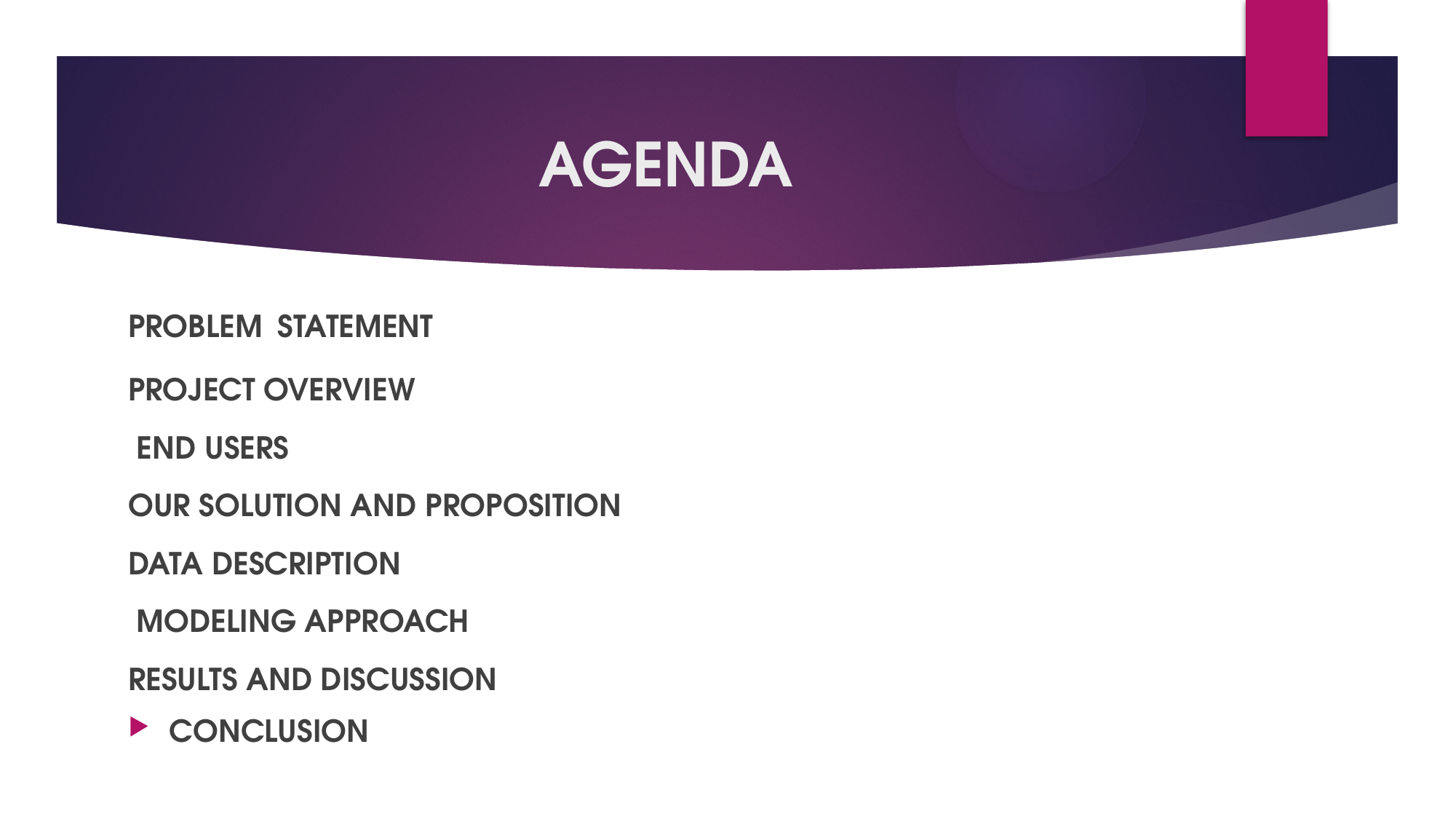

# AGENDA
PROBLEM STATEMENT
PROJECT OVERVIEW
 END USERS
OUR SOLUTION AND PROPOSITION
DATA DESCRIPTION
 MODELING APPROACH
RESULTS AND DISCUSSION
CONCLUSION